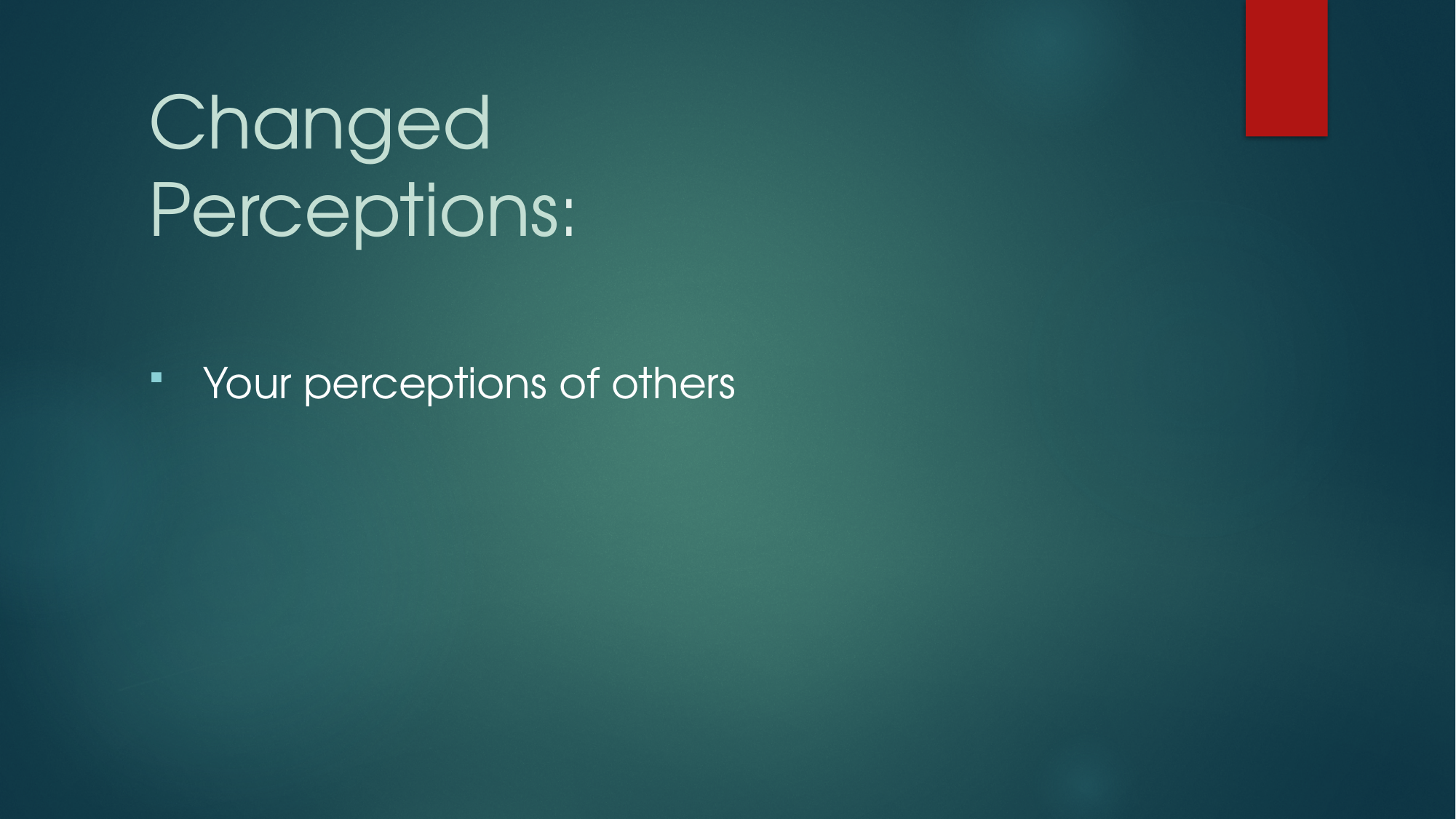

# Changed Perceptions:
Your perceptions of others